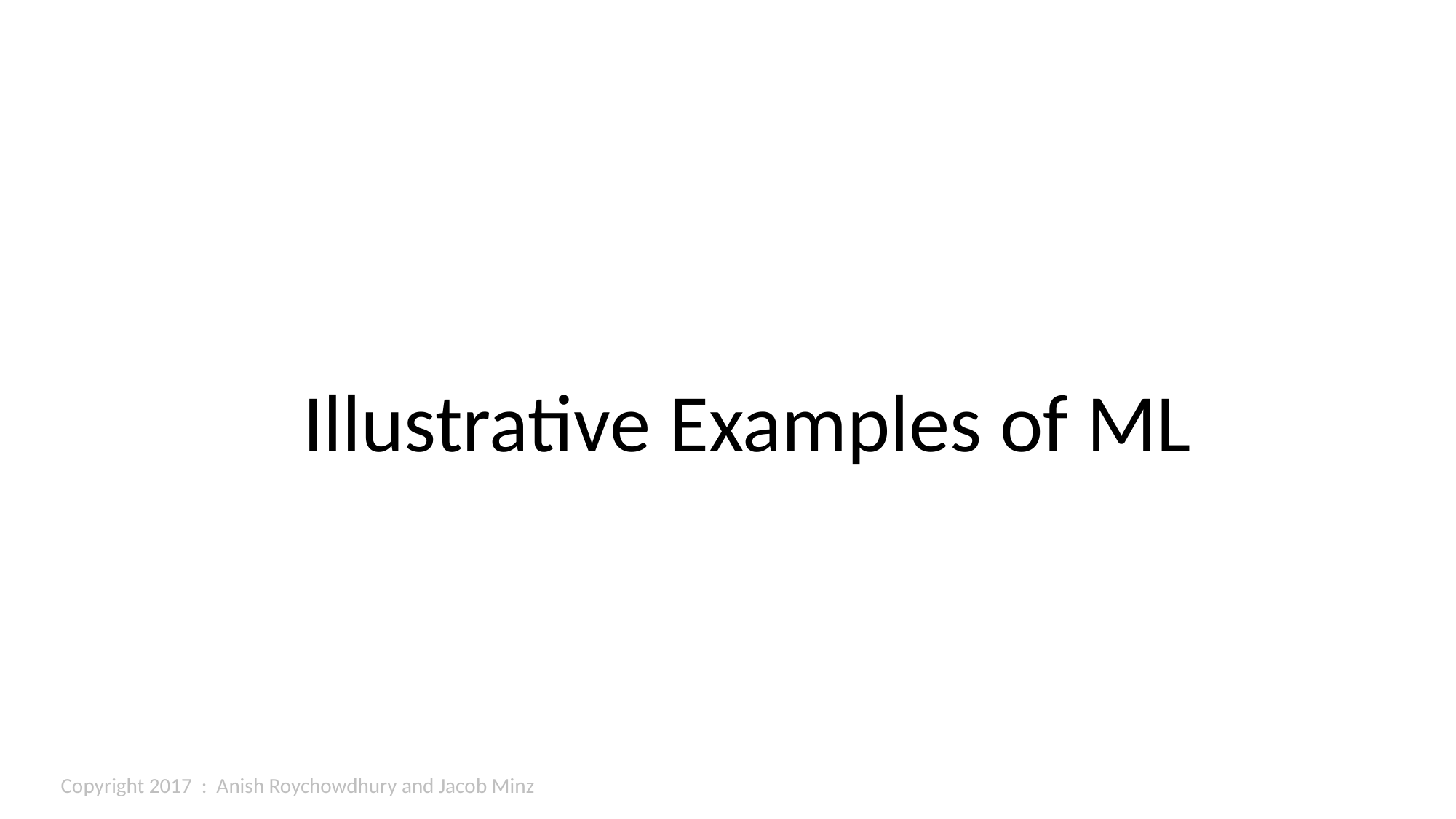

# Illustrative Examples of ML
Copyright 2017  :  Anish Roychowdhury and Jacob Minz